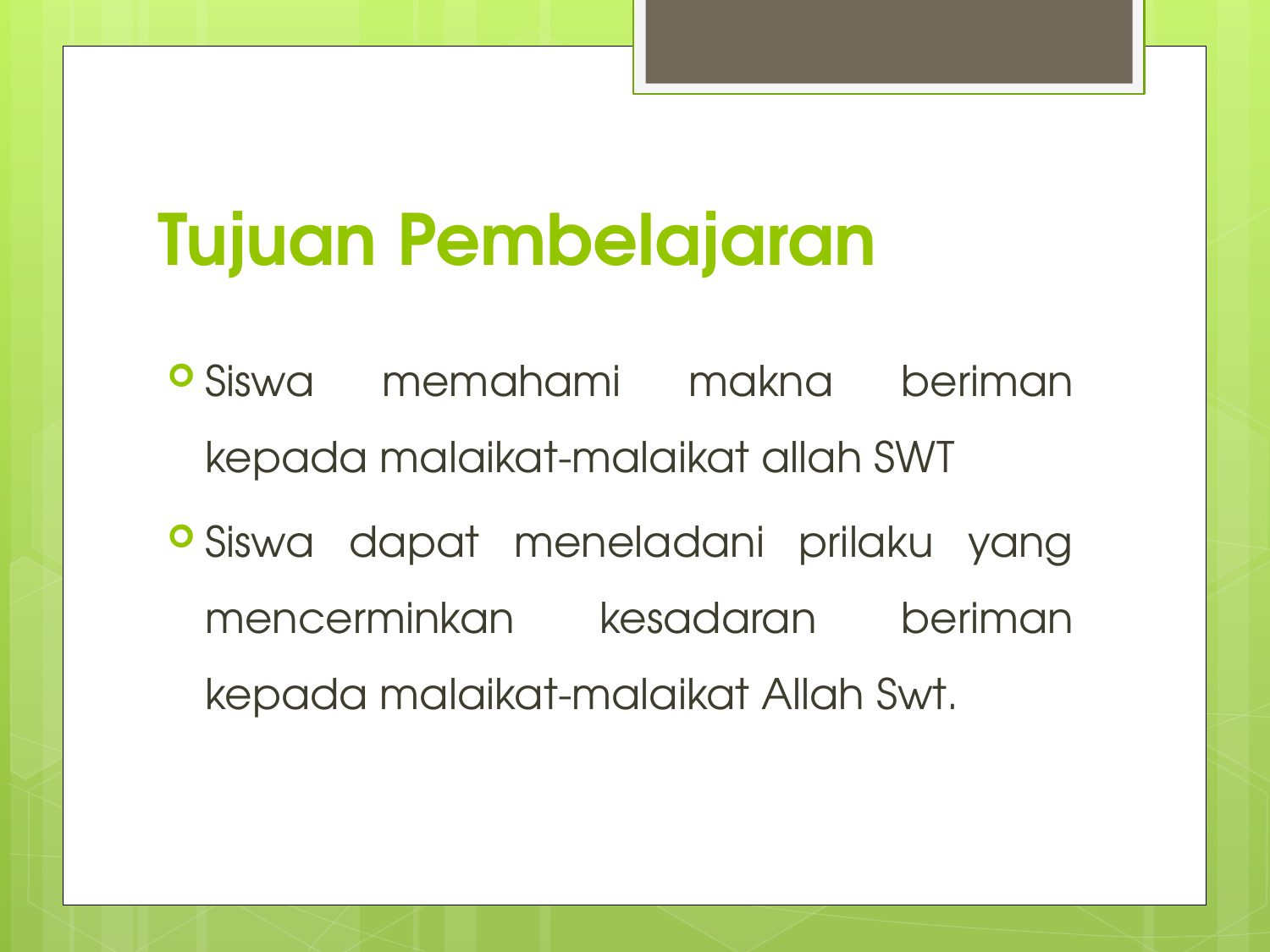

# Tujuan Pembelajaran
Siswa memahami makna beriman kepada malaikat-malaikat allah SWT
Siswa dapat meneladani prilaku yang mencerminkan kesadaran beriman kepada malaikat-malaikat Allah Swt.